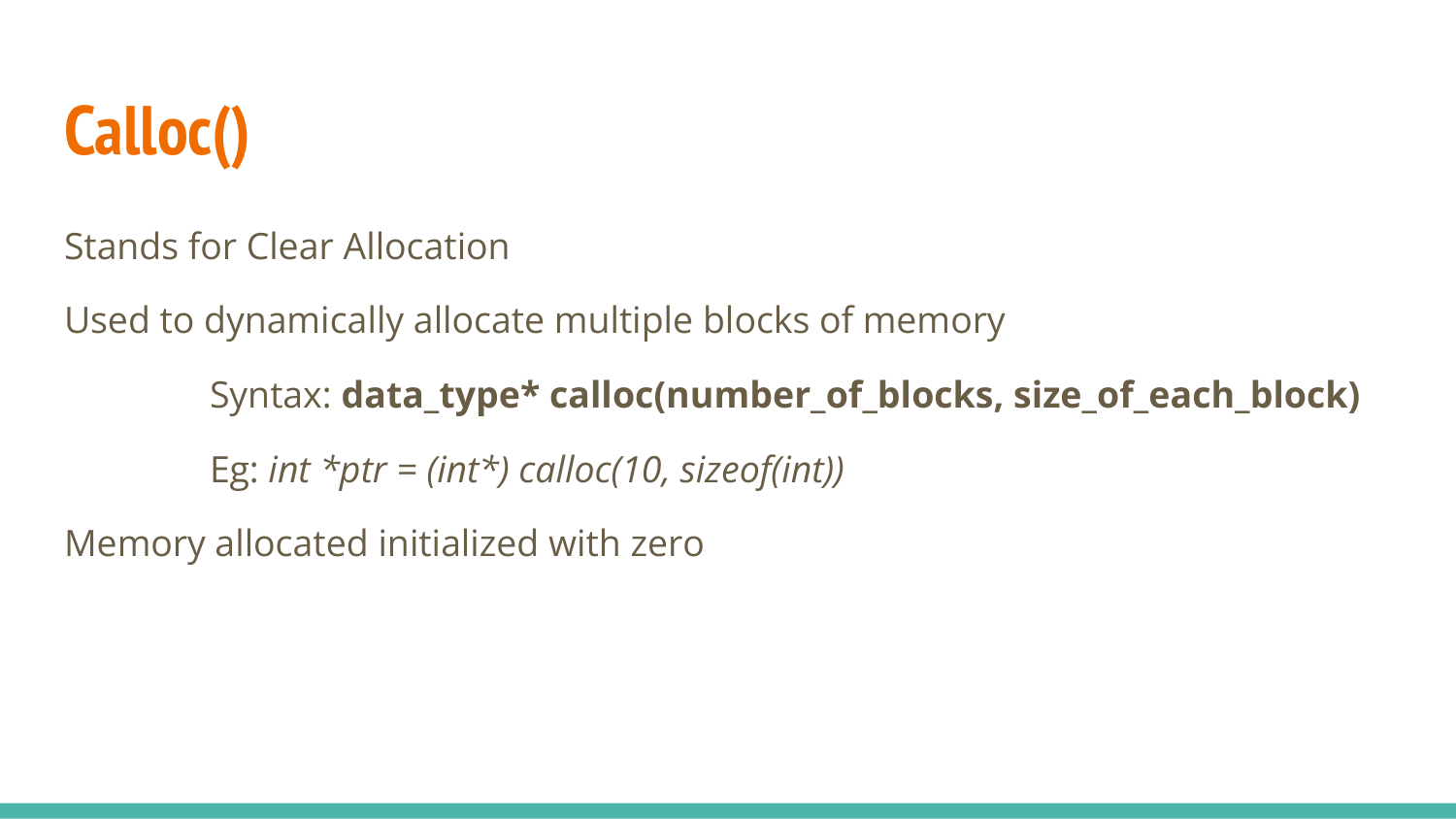

# Calloc()
Stands for Clear Allocation
Used to dynamically allocate multiple blocks of memory
Syntax: data_type* calloc(number_of_blocks, size_of_each_block)
Eg: int *ptr = (int*) calloc(10, sizeof(int))
Memory allocated initialized with zero